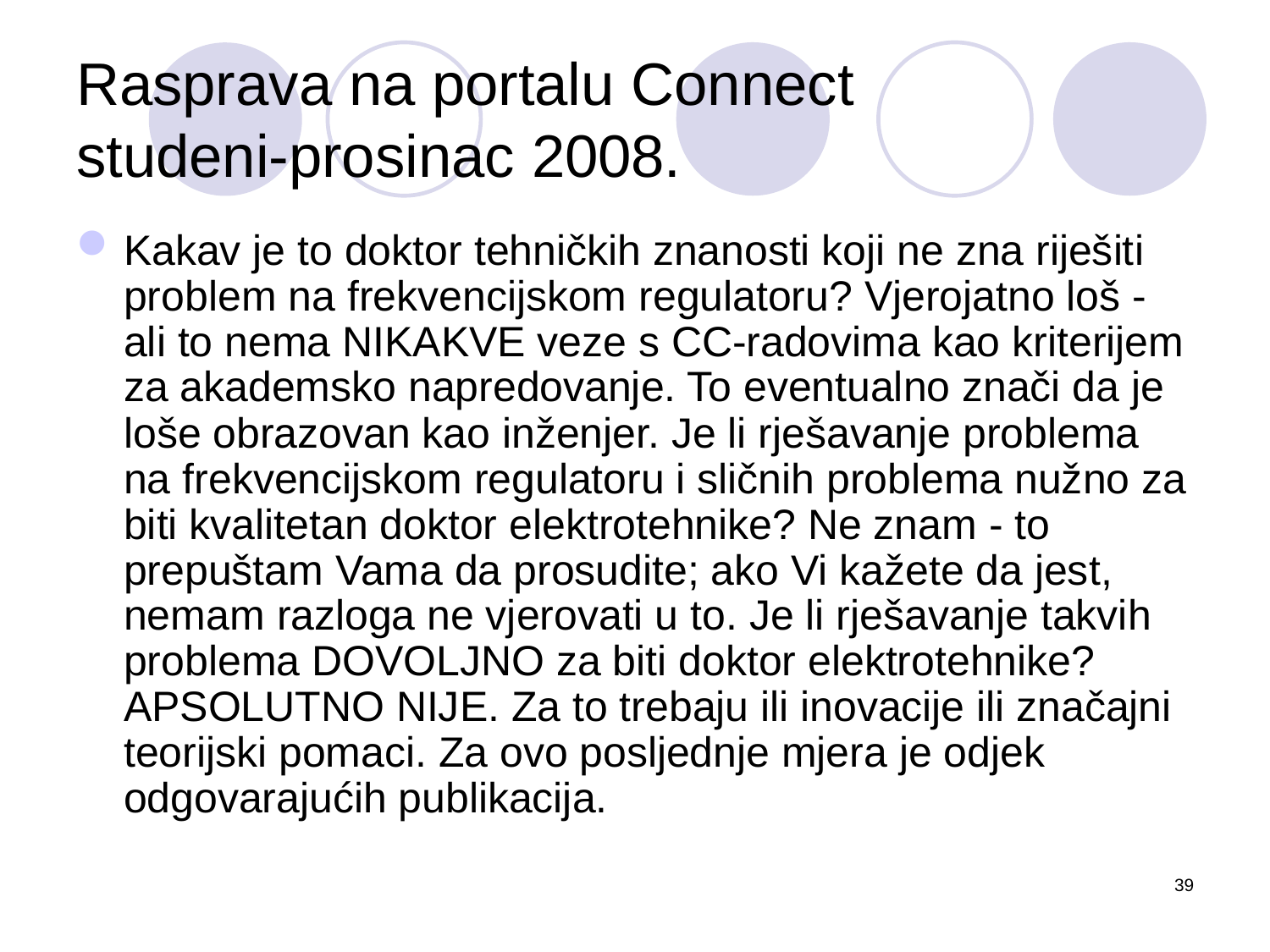

# Rasprava na portalu Connect studeni-prosinac 2008.
Kakav je to doktor tehničkih znanosti koji ne zna riješiti problem na frekvencijskom regulatoru? Vjerojatno loš - ali to nema NIKAKVE veze s CC-radovima kao kriterijem za akademsko napredovanje. To eventualno znači da je loše obrazovan kao inženjer. Je li rješavanje problema na frekvencijskom regulatoru i sličnih problema nužno za biti kvalitetan doktor elektrotehnike? Ne znam - to prepuštam Vama da prosudite; ako Vi kažete da jest, nemam razloga ne vjerovati u to. Je li rješavanje takvih problema DOVOLJNO za biti doktor elektrotehnike? APSOLUTNO NIJE. Za to trebaju ili inovacije ili značajni teorijski pomaci. Za ovo posljednje mjera je odjek odgovarajućih publikacija.
39